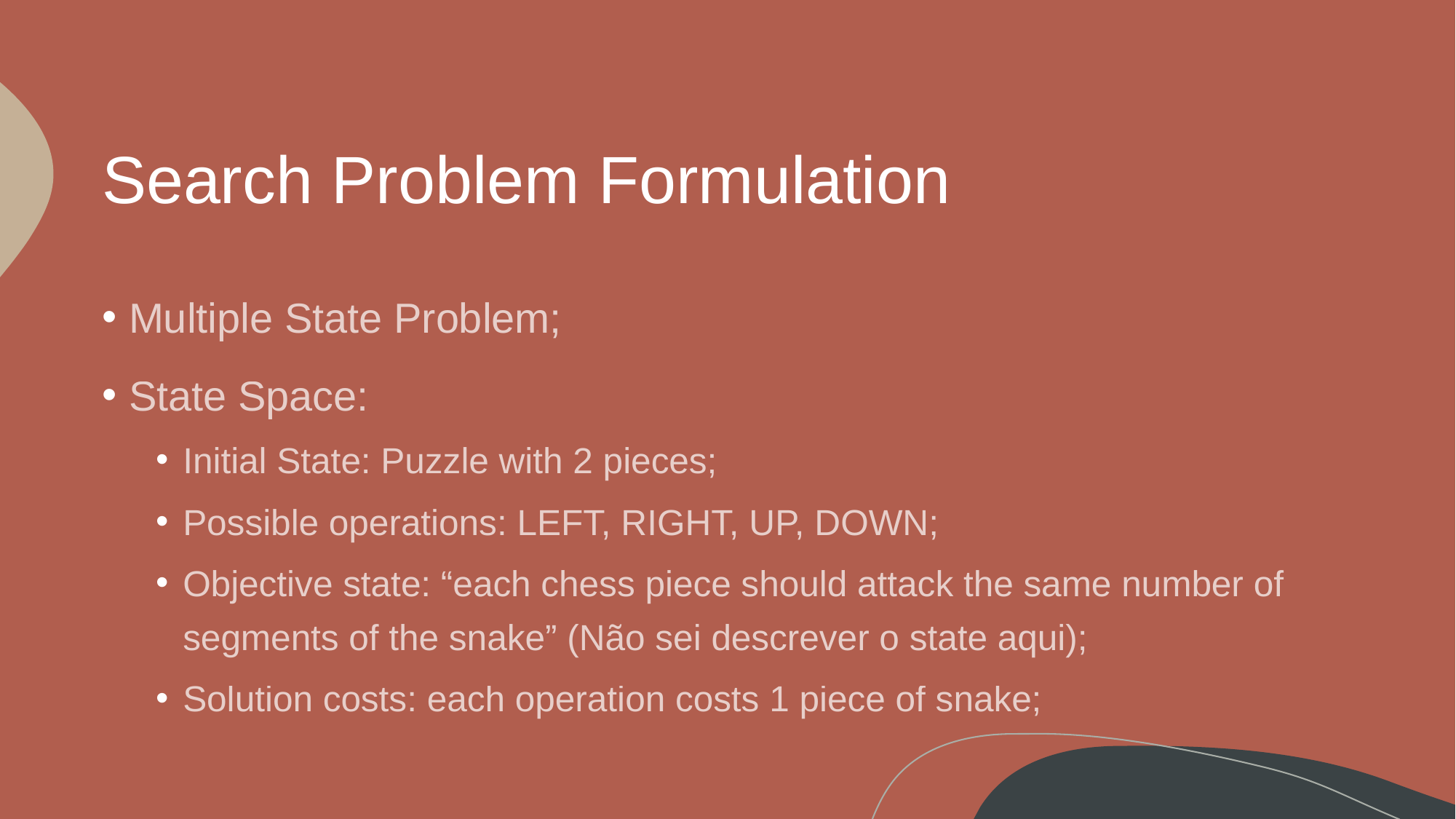

# Search Problem Formulation
Multiple State Problem;
State Space:
Initial State: Puzzle with 2 pieces;
Possible operations: LEFT, RIGHT, UP, DOWN;
Objective state: “each chess piece should attack the same number of segments of the snake” (Não sei descrever o state aqui);
Solution costs: each operation costs 1 piece of snake;